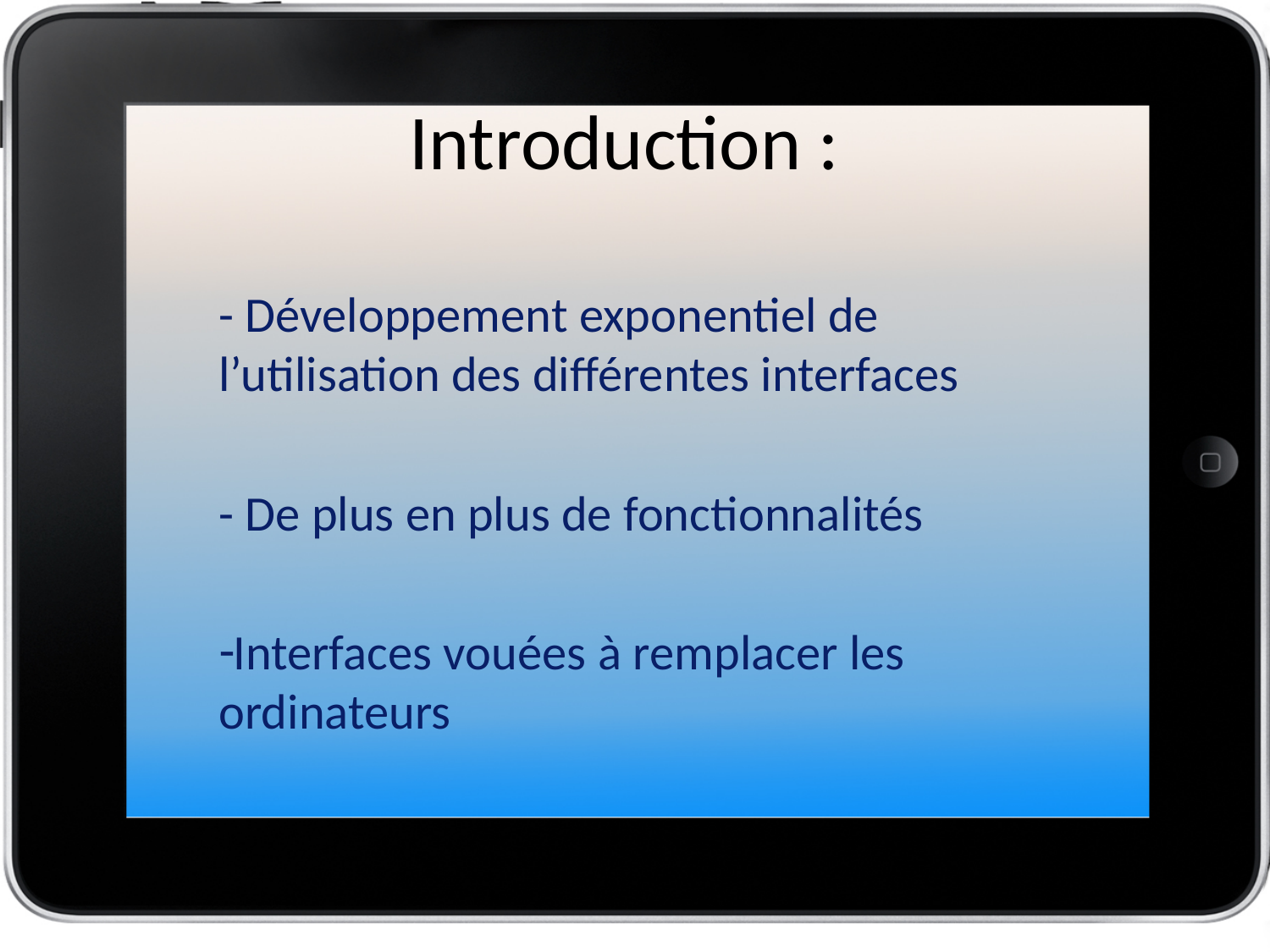

# Introduction :
- Développement exponentiel de l’utilisation des différentes interfaces

- De plus en plus de fonctionnalités

Interfaces vouées à remplacer les ordinateurs